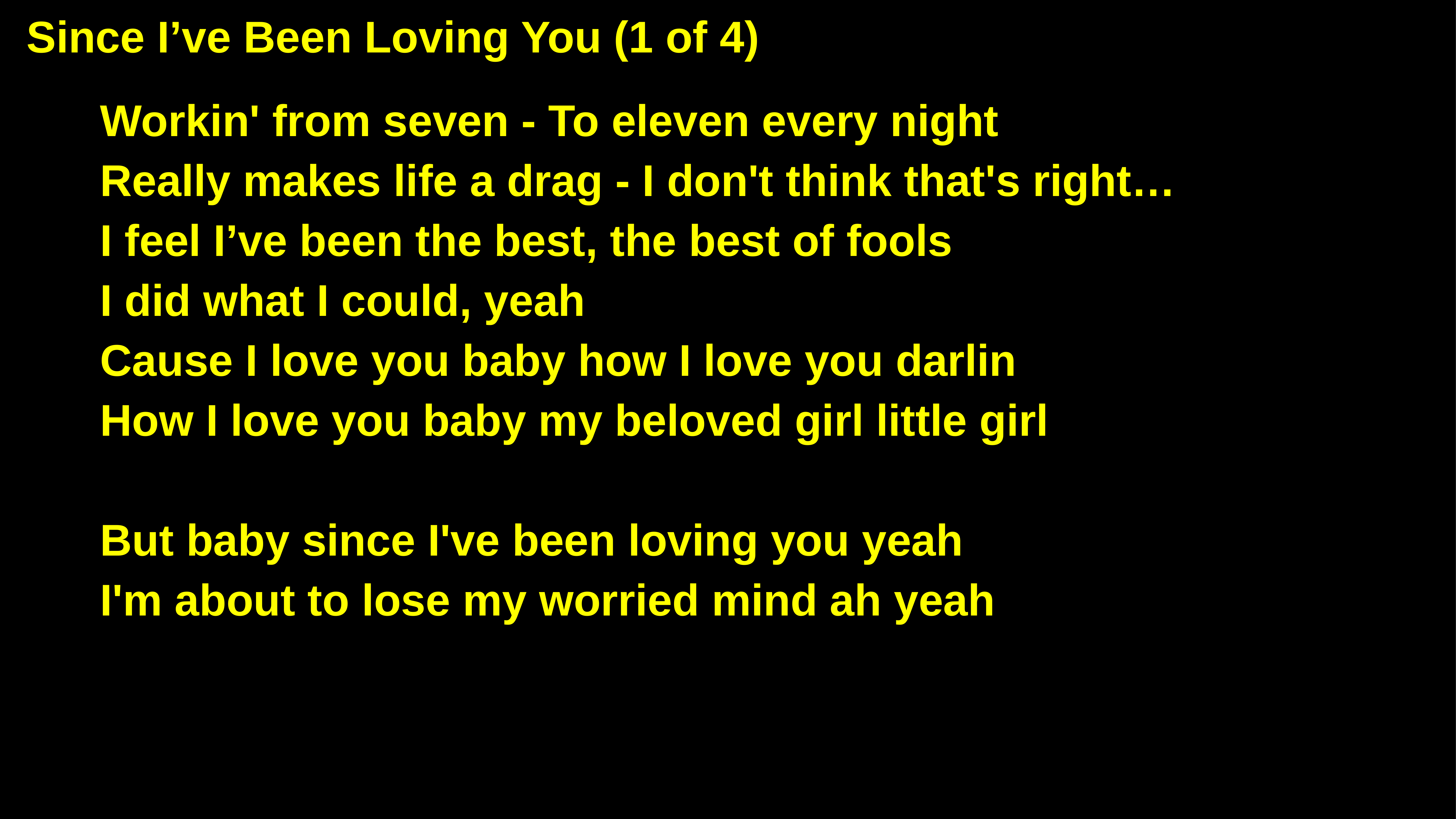

Since I’ve Been Loving You (1 of 4)
Workin' from seven - To eleven every night
Really makes life a drag - I don't think that's right…
I feel I’ve been the best, the best of fools
I did what I could, yeah
Cause I love you baby how I love you darlin
How I love you baby my beloved girl little girl

But baby since I've been loving you yeah
I'm about to lose my worried mind ah yeah